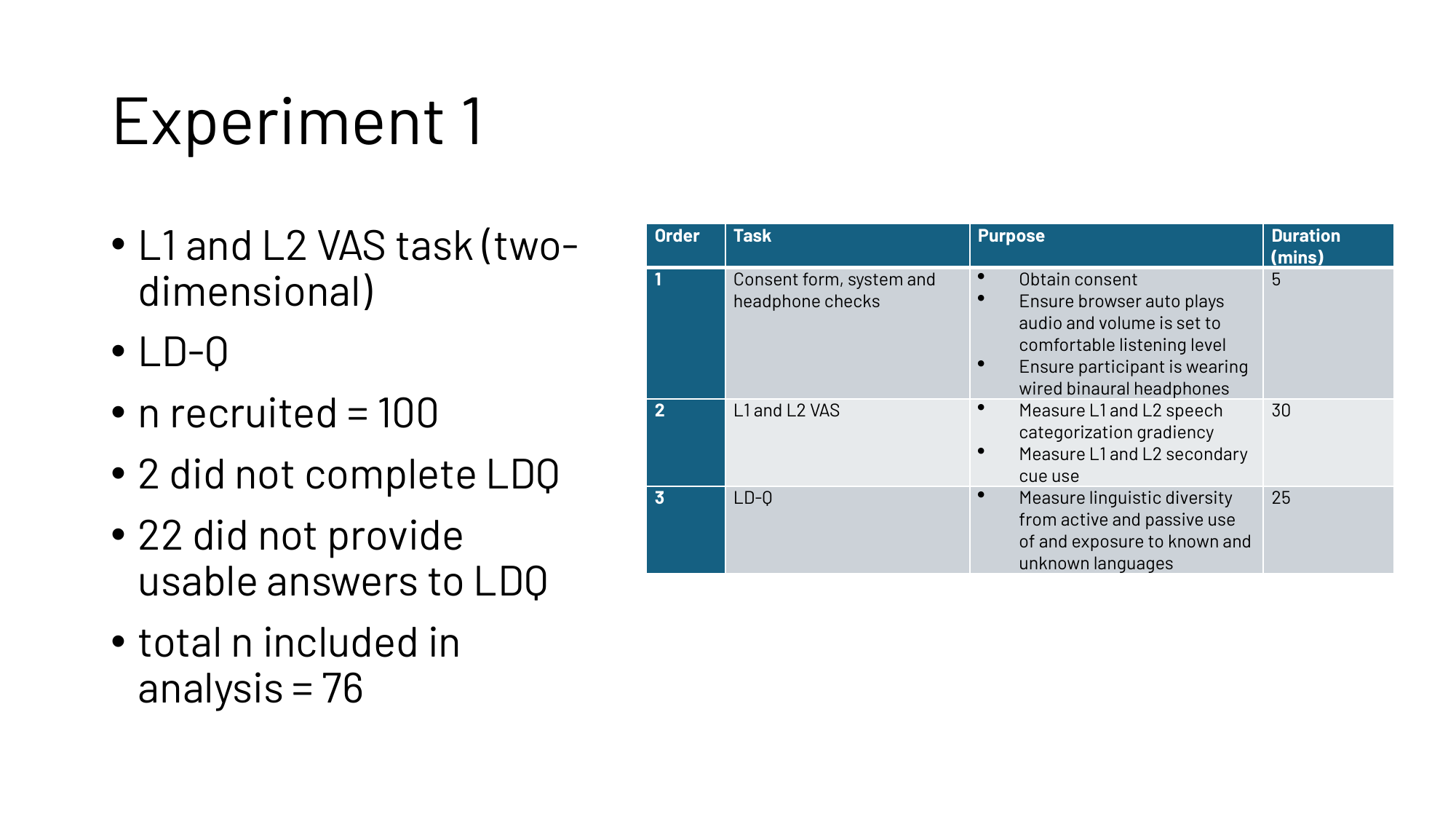

# Experiment 1
L1 and L2 VAS task (two-dimensional)
LD-Q
n recruited = 100
2 did not complete LDQ
22 did not provide usable answers to LDQ
total n included in analysis = 76

| Order | Task | Purpose | Duration (mins) |
| --- | --- | --- | --- |
| 1 | Consent form, system and headphone checks | Obtain consent Ensure browser auto plays audio and volume is set to comfortable listening level Ensure participant is wearing wired binaural headphones | 5 |
| 2 | L1 and L2 VAS | Measure L1 and L2 speech categorization gradiency Measure L1 and L2 secondary cue use | 30 |
| 3 | LD-Q | Measure linguistic diversity from active and passive use of and exposure to known and unknown languages | 25 |